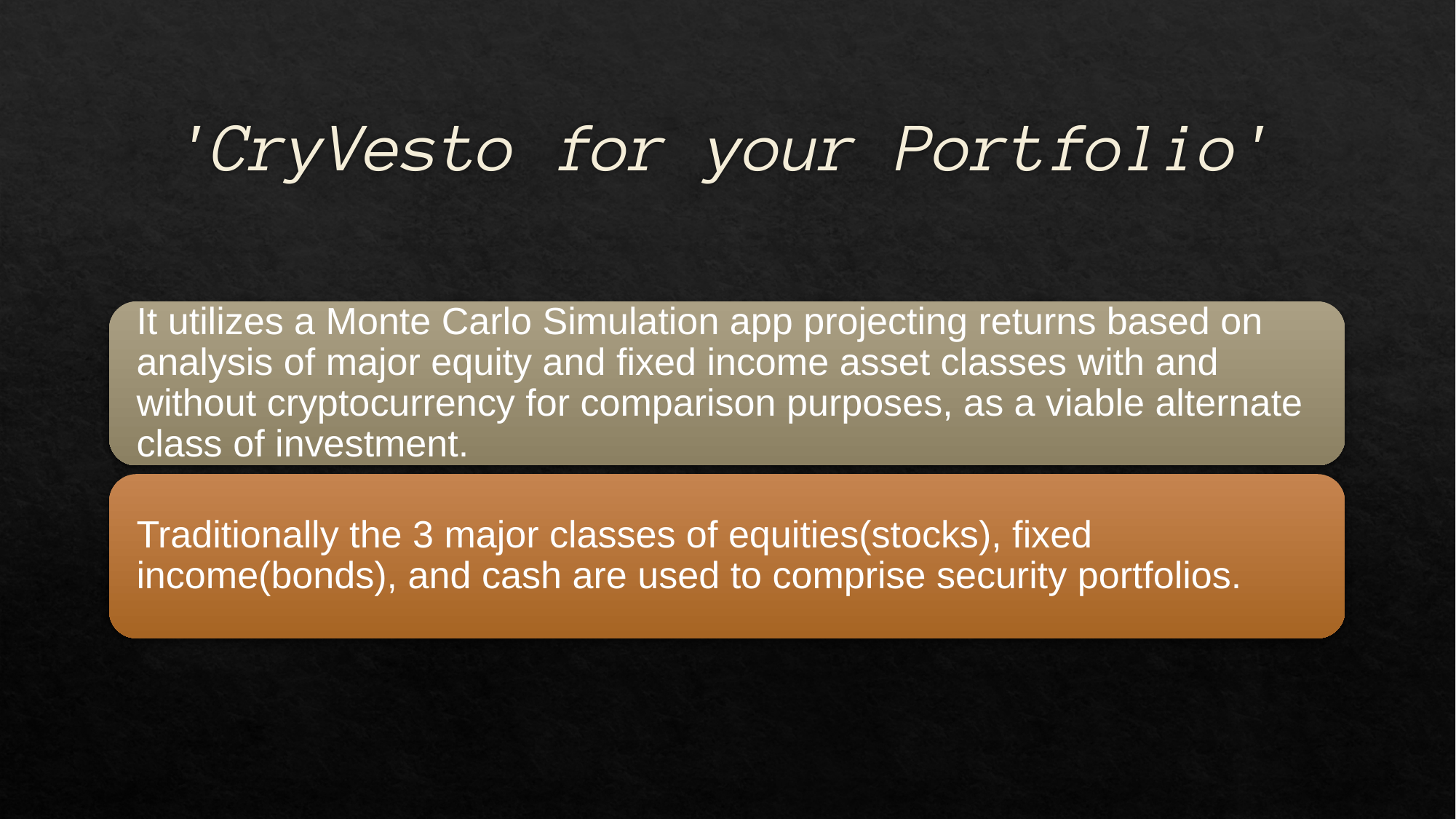

# 'CryVesto for your Portfolio'
It utilizes a Monte Carlo Simulation app projecting returns based on analysis of major equity and fixed income asset classes with and without cryptocurrency for comparison purposes, as a viable alternate class of investment.
Traditionally the 3 major classes of equities(stocks), fixed income(bonds), and cash are used to comprise security portfolios.